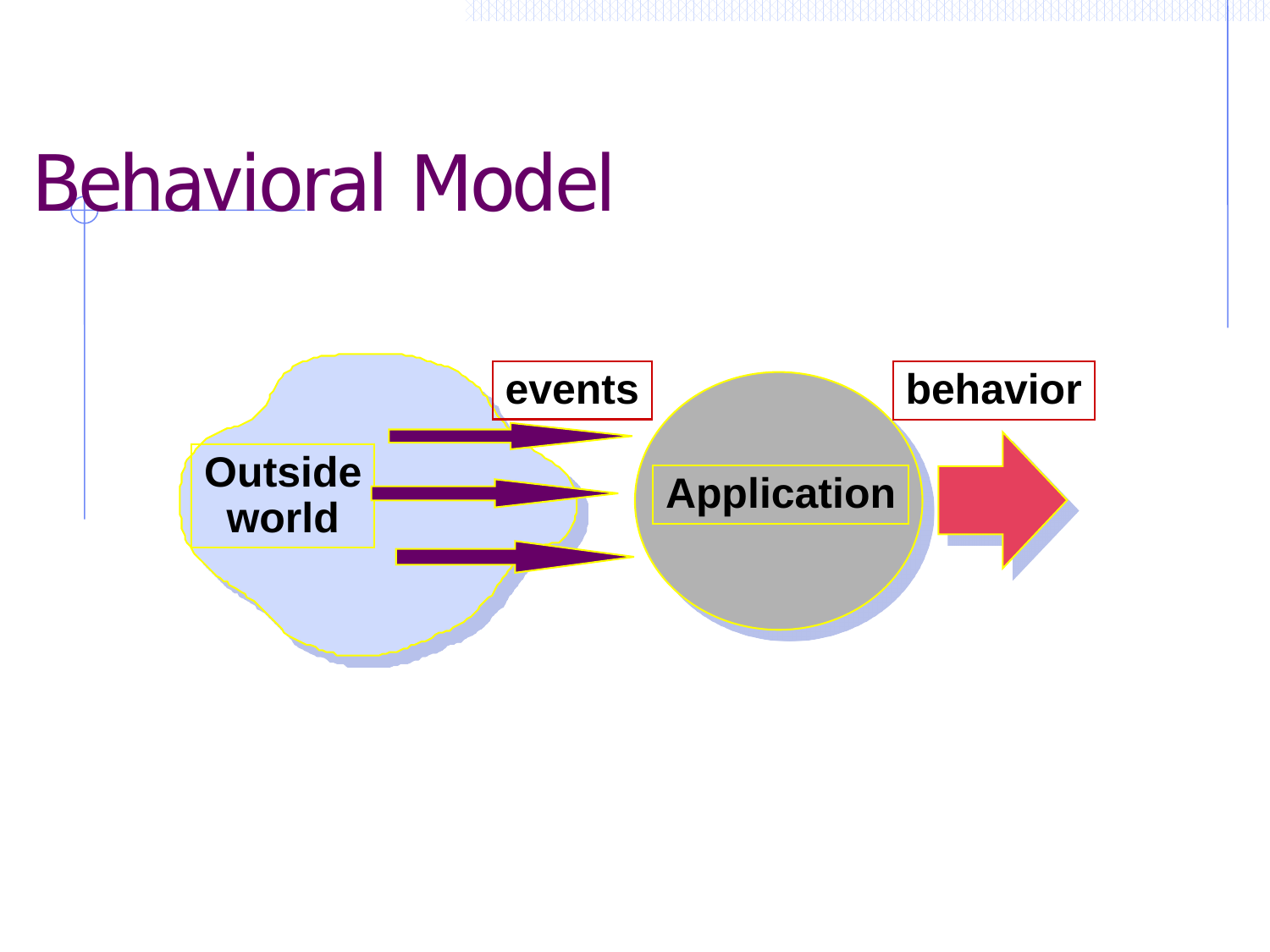

Behavioral Model

events
behavior

Outside
world
Application